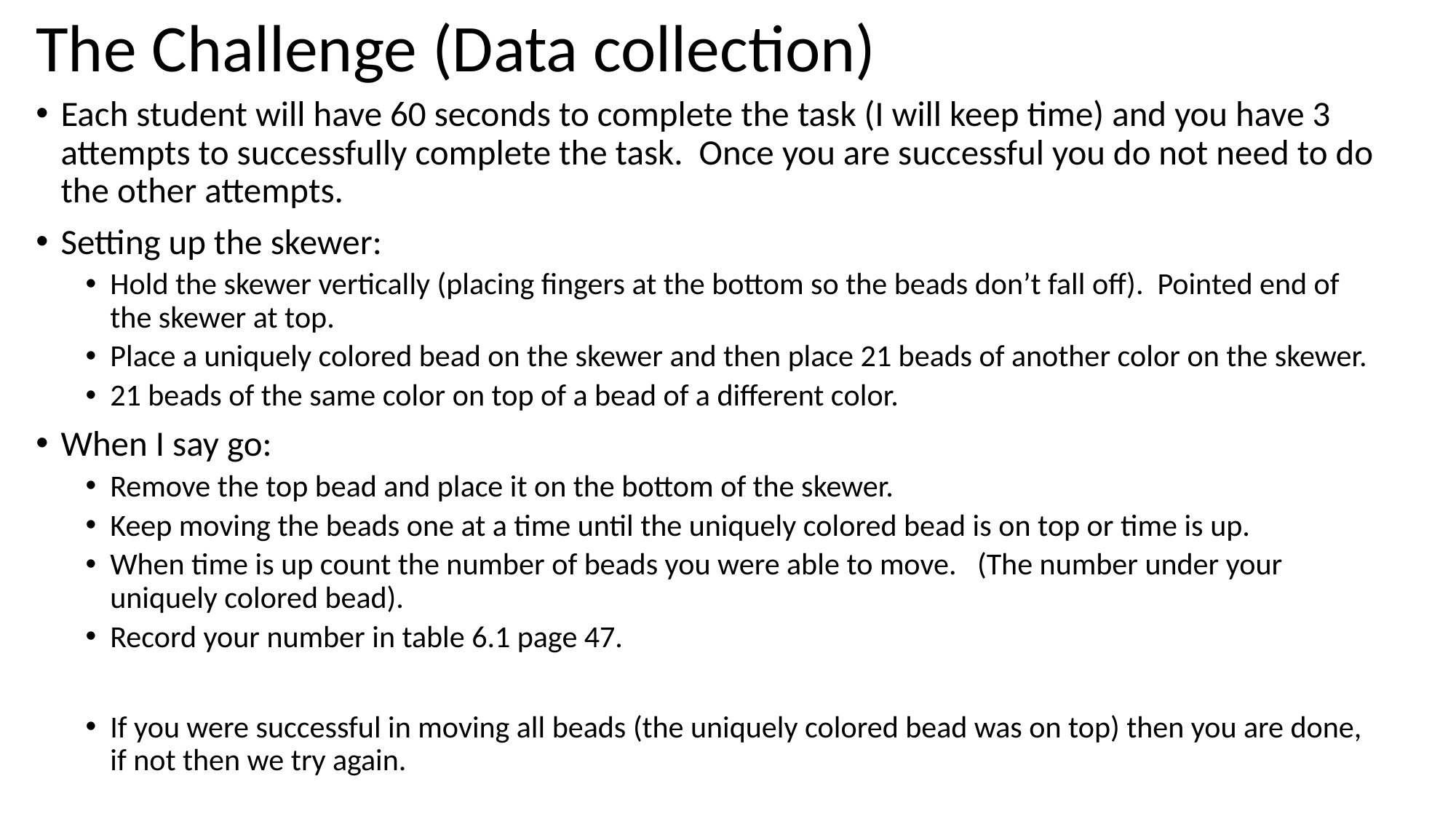

# The Challenge (Data collection)
Each student will have 60 seconds to complete the task (I will keep time) and you have 3 attempts to successfully complete the task.  Once you are successful you do not need to do the other attempts.
Setting up the skewer:
Hold the skewer vertically (placing fingers at the bottom so the beads don’t fall off).  Pointed end of the skewer at top.
Place a uniquely colored bead on the skewer and then place 21 beads of another color on the skewer.
21 beads of the same color on top of a bead of a different color.
When I say go:
Remove the top bead and place it on the bottom of the skewer.
Keep moving the beads one at a time until the uniquely colored bead is on top or time is up.
When time is up count the number of beads you were able to move.   (The number under your uniquely colored bead).
Record your number in table 6.1 page 47.

If you were successful in moving all beads (the uniquely colored bead was on top) then you are done, if not then we try again.